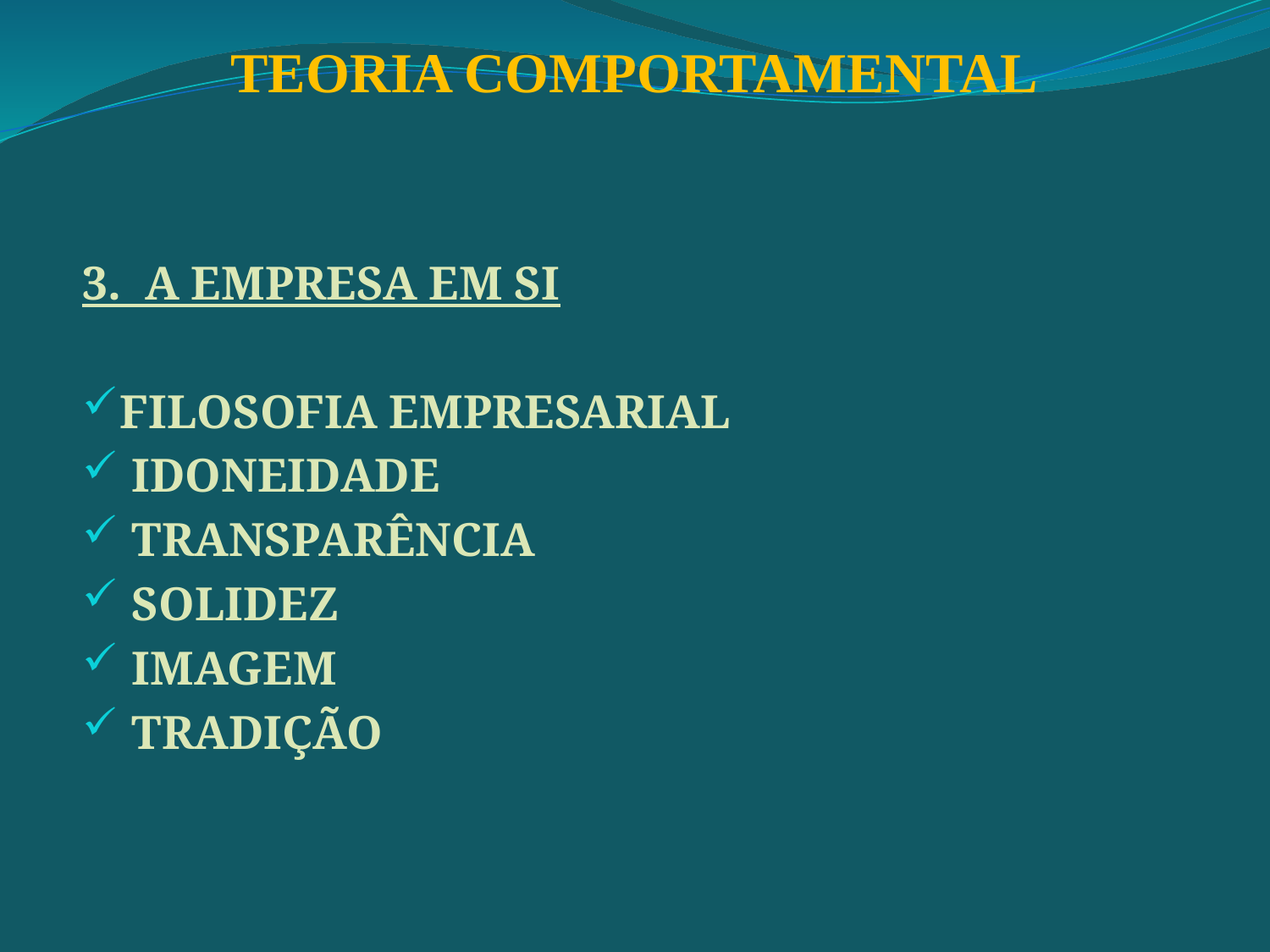

TEORIA COMPORTAMENTAL
3.  A EMPRESA EM SI

FILOSOFIA EMPRESARIAL
 IDONEIDADE
 TRANSPARÊNCIA
 SOLIDEZ
 IMAGEM
 TRADIÇÃO